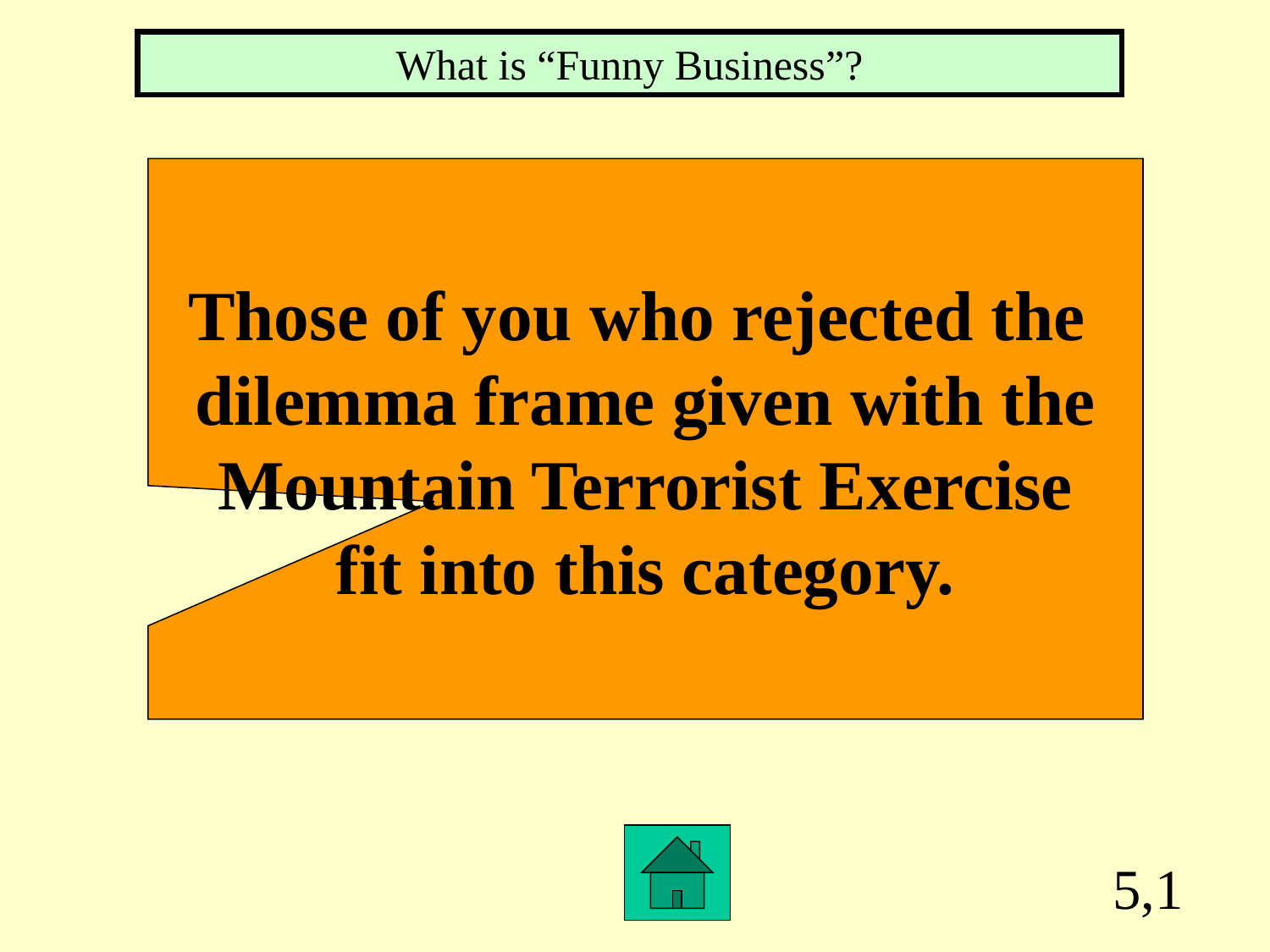

What is “Funny Business”?
Those of you who rejected the
dilemma frame given with the
Mountain Terrorist Exercise
fit into this category.

5,1